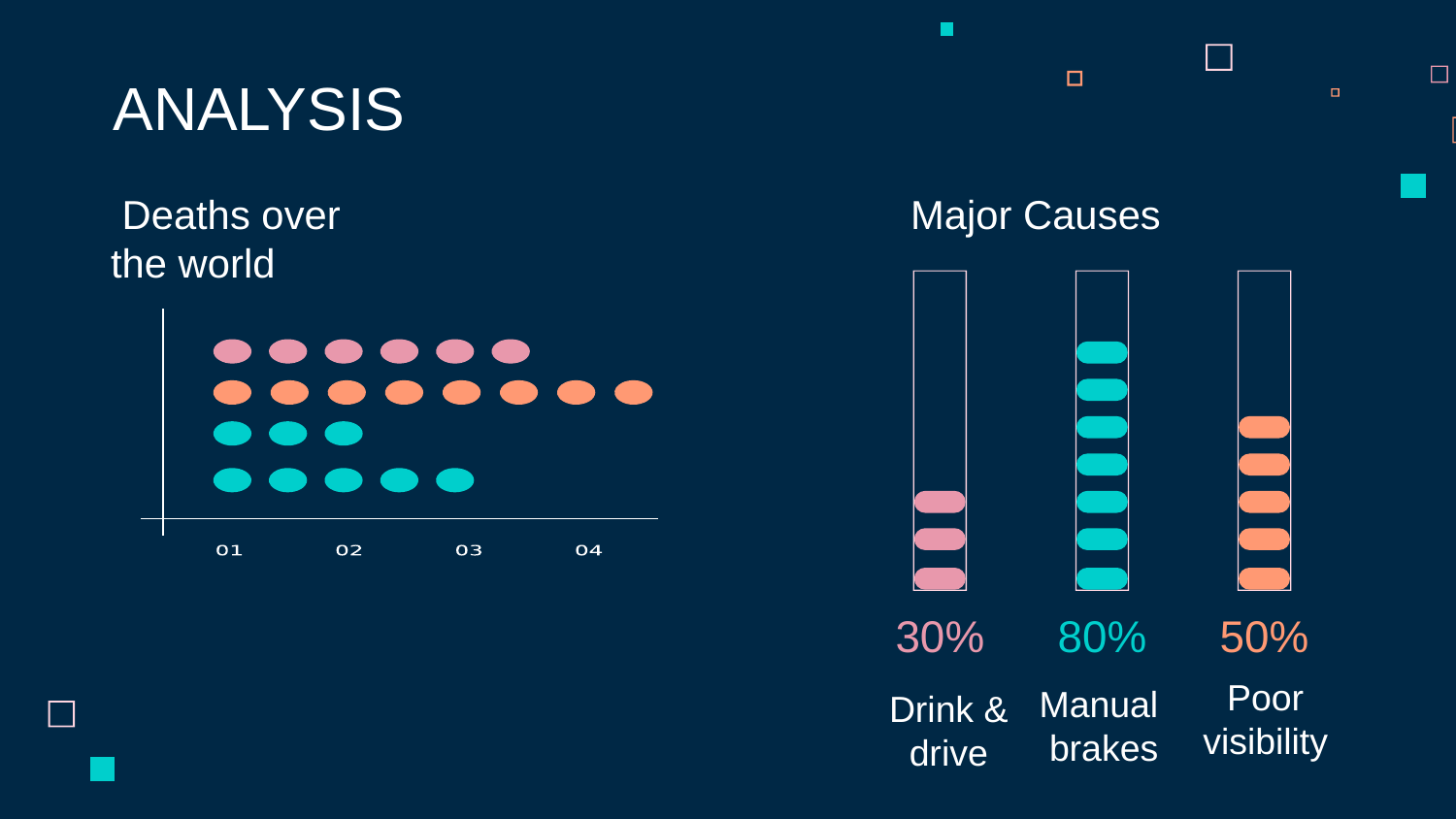

# ANALYSIS
Major Causes
 Deaths over the world

30%
80%
50%
     Drink & drive
Poor visibility
Manual
brakes